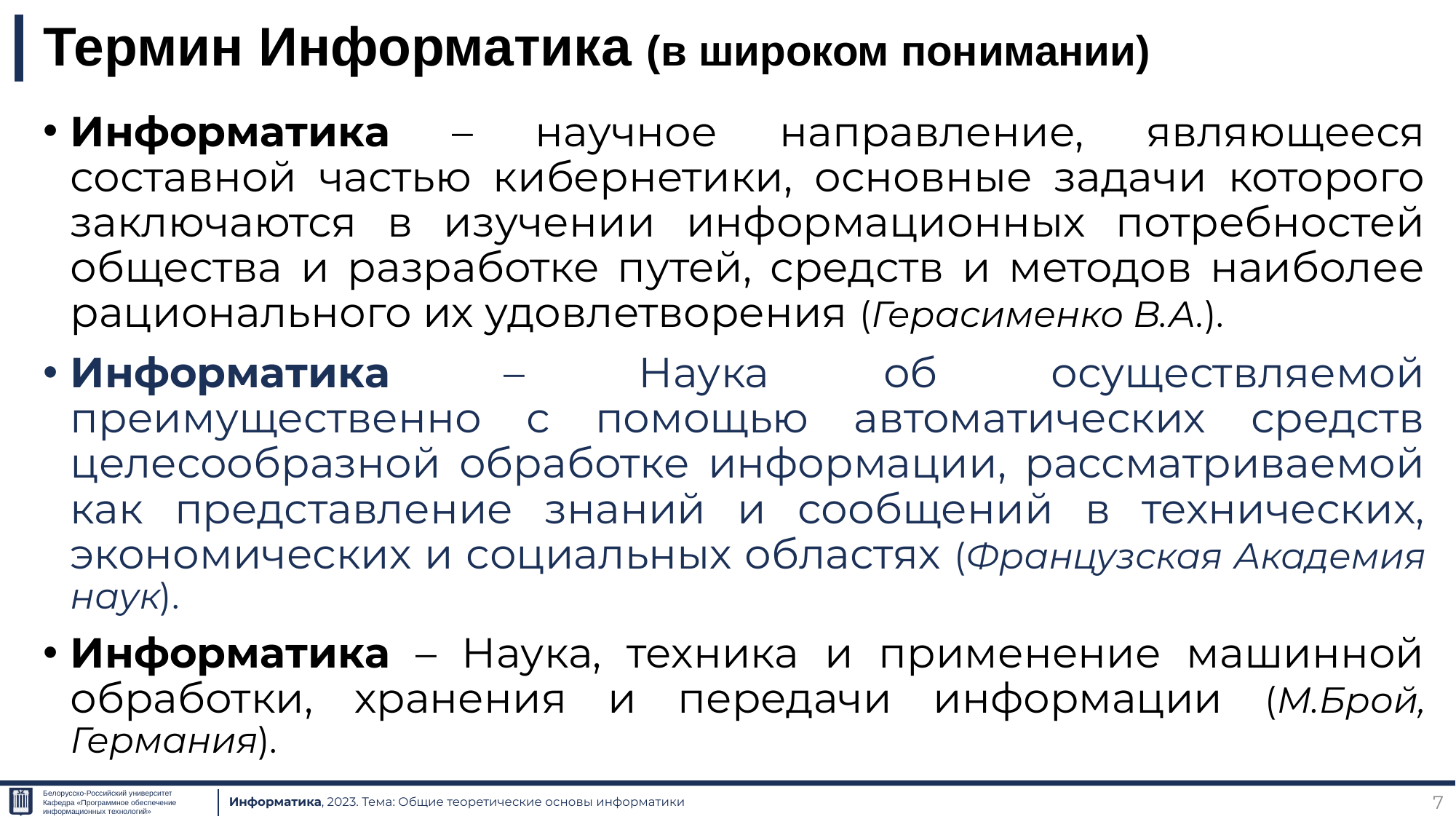

# Термин Информатика (в широком понимании)
Информатика – научное направление, являющееся составной частью кибернетики, основные задачи которого заключаются в изучении информационных потребностей общества и разработке путей, средств и методов наиболее рационального их удовлетворения (Герасименко В.А.).
Информатика – Наука об осуществляемой преимущественно с помощью автоматических средств целесообразной обработке информации, рассматриваемой как представление знаний и сообщений в технических, экономических и социальных областях (Французская Академия наук).
Информатика – Наука, техника и применение машинной обработки, хранения и передачи информации (М.Брой, Германия).

7